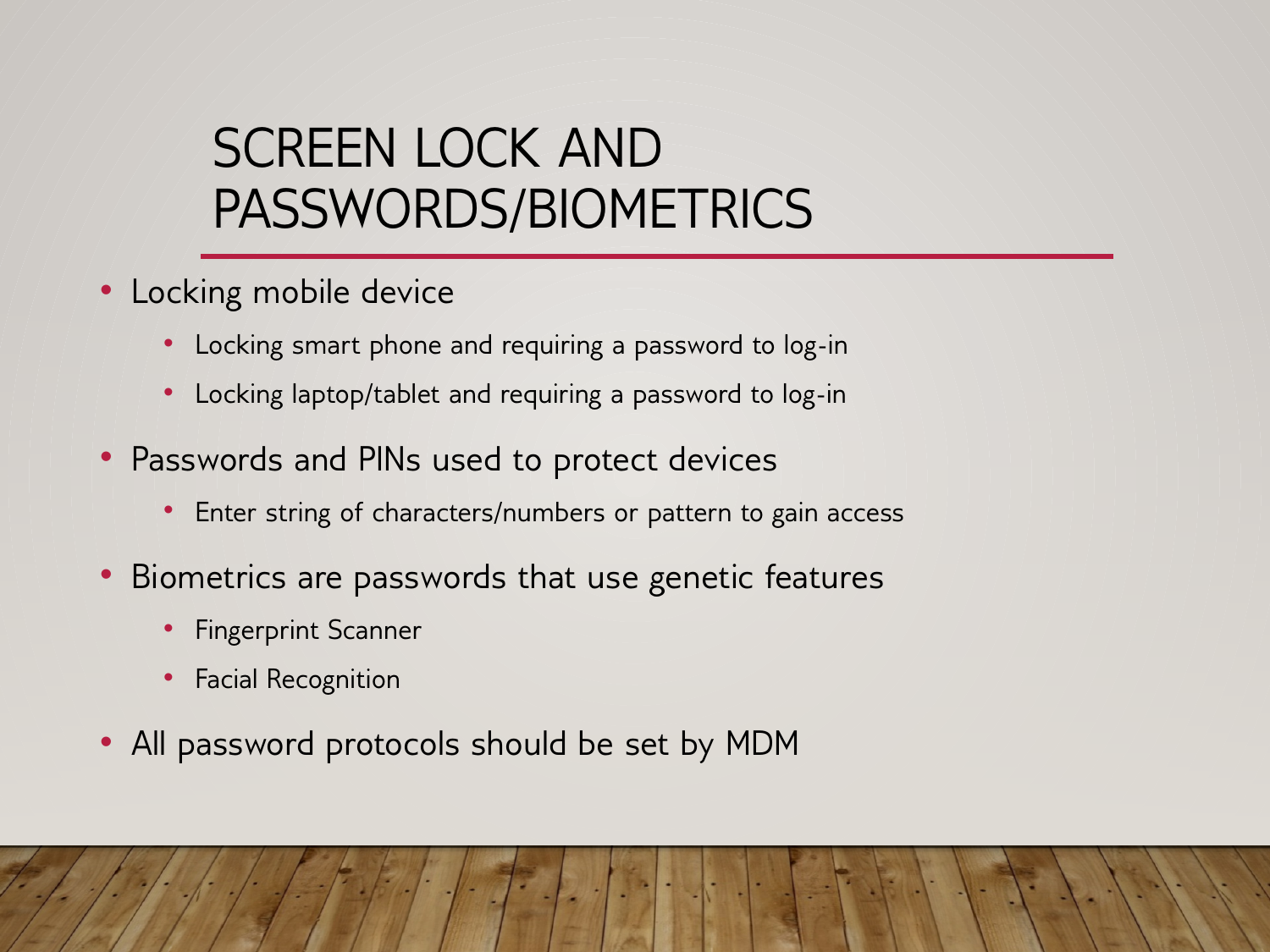

# Screen Lock and Passwords/Biometrics
Locking mobile device
Locking smart phone and requiring a password to log-in
Locking laptop/tablet and requiring a password to log-in
Passwords and PINs used to protect devices
Enter string of characters/numbers or pattern to gain access
Biometrics are passwords that use genetic features
Fingerprint Scanner
Facial Recognition
All password protocols should be set by MDM